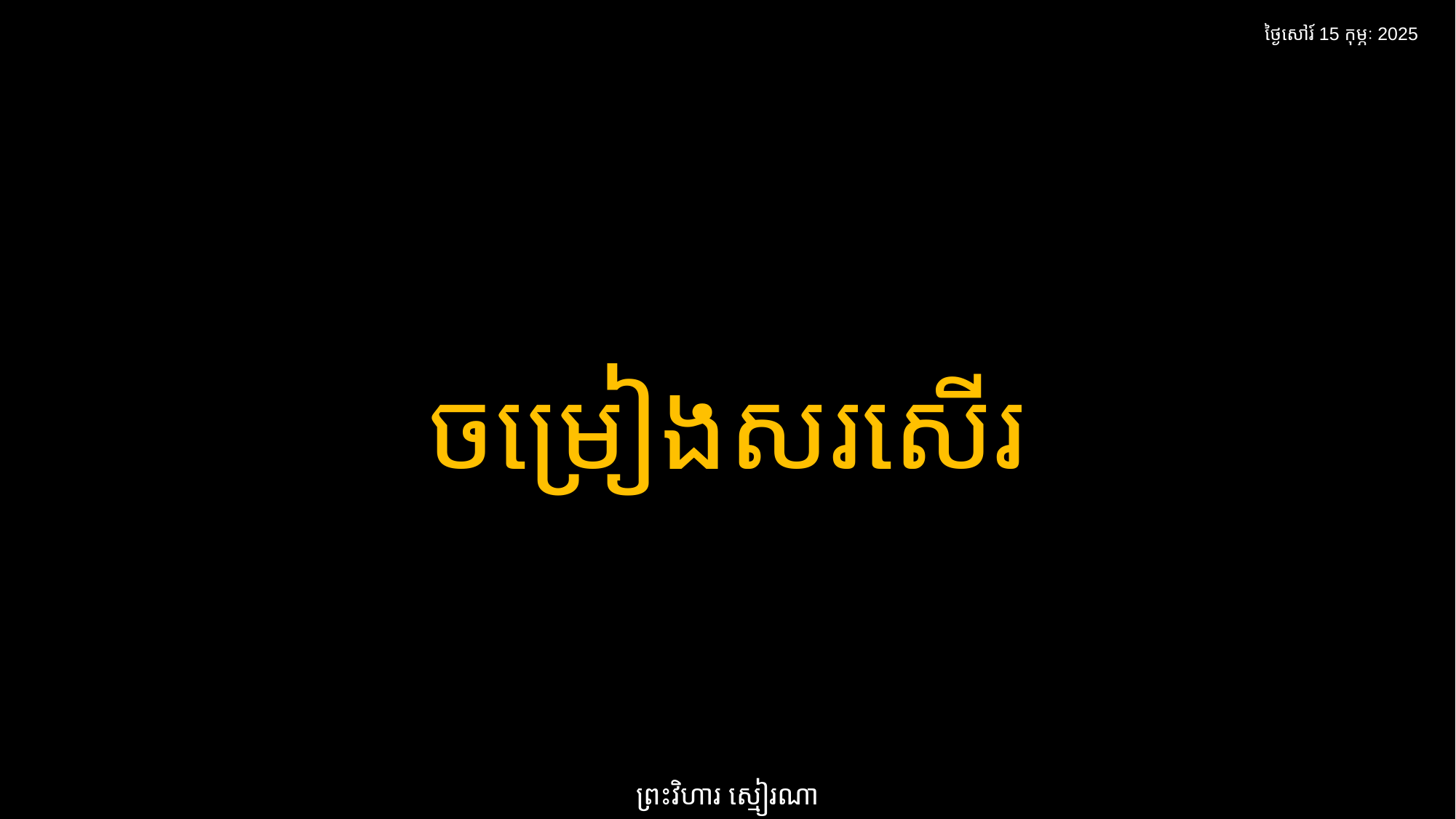

ថ្ងៃសៅរ៍ 15 កុម្ភៈ 2025
ចម្រៀងសរសើរ
ព្រះវិហារ ស្មៀរណា